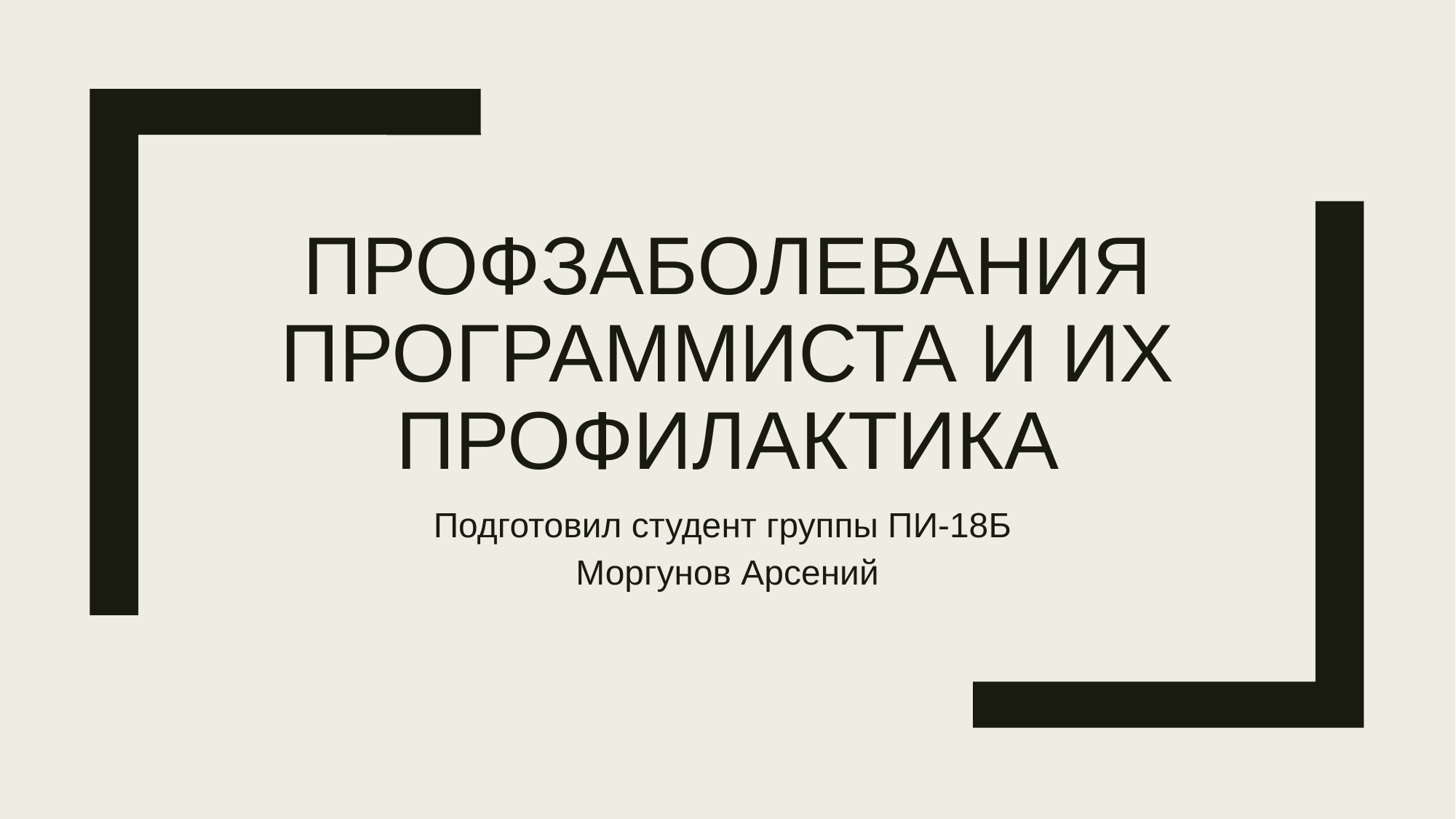

# Профзаболевания программиста и их профилактика
Подготовил студент группы ПИ-18Б
Моргунов Арсений